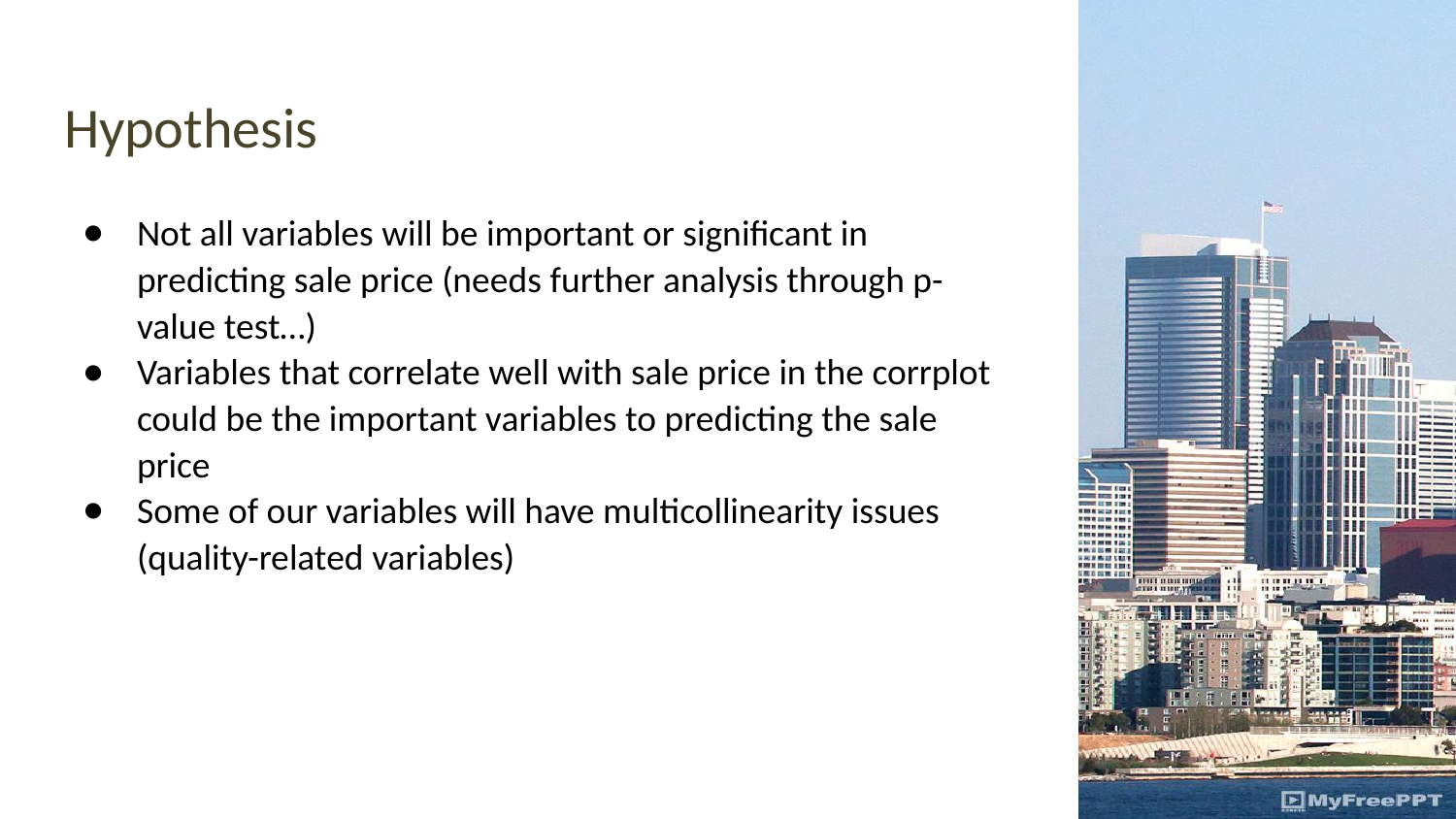

# Hypothesis

Not all variables will be important or significant in predicting sale price (needs further analysis through p-value test…)
Variables that correlate well with sale price in the corrplot could be the important variables to predicting the sale price
Some of our variables will have multicollinearity issues (quality-related variables)